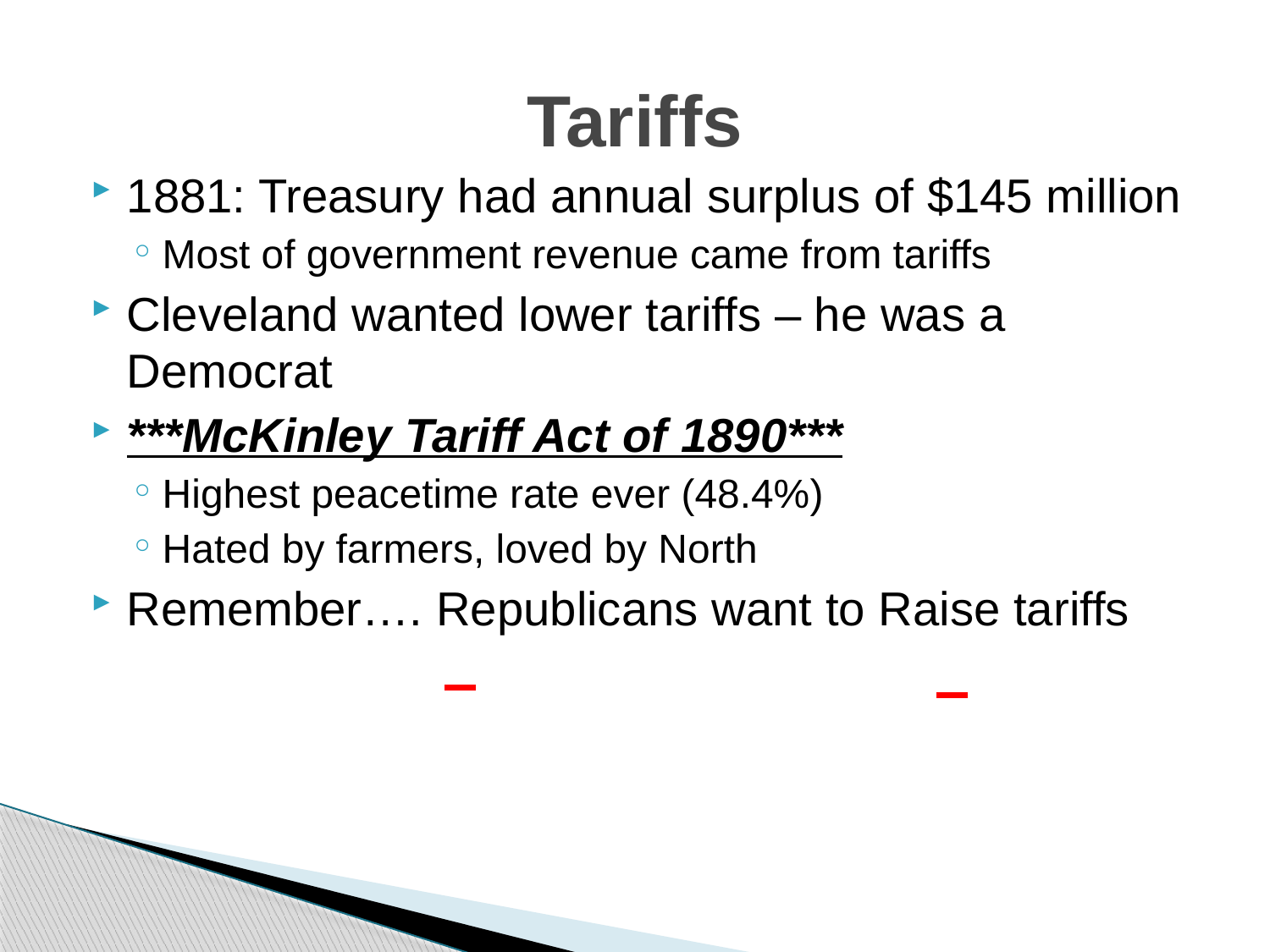

# Tariffs
1881: Treasury had annual surplus of $145 million
Most of government revenue came from tariffs
Cleveland wanted lower tariffs – he was a Democrat
***McKinley Tariff Act of 1890***
Highest peacetime rate ever (48.4%)
Hated by farmers, loved by North
Remember…. Republicans want to Raise tariffs